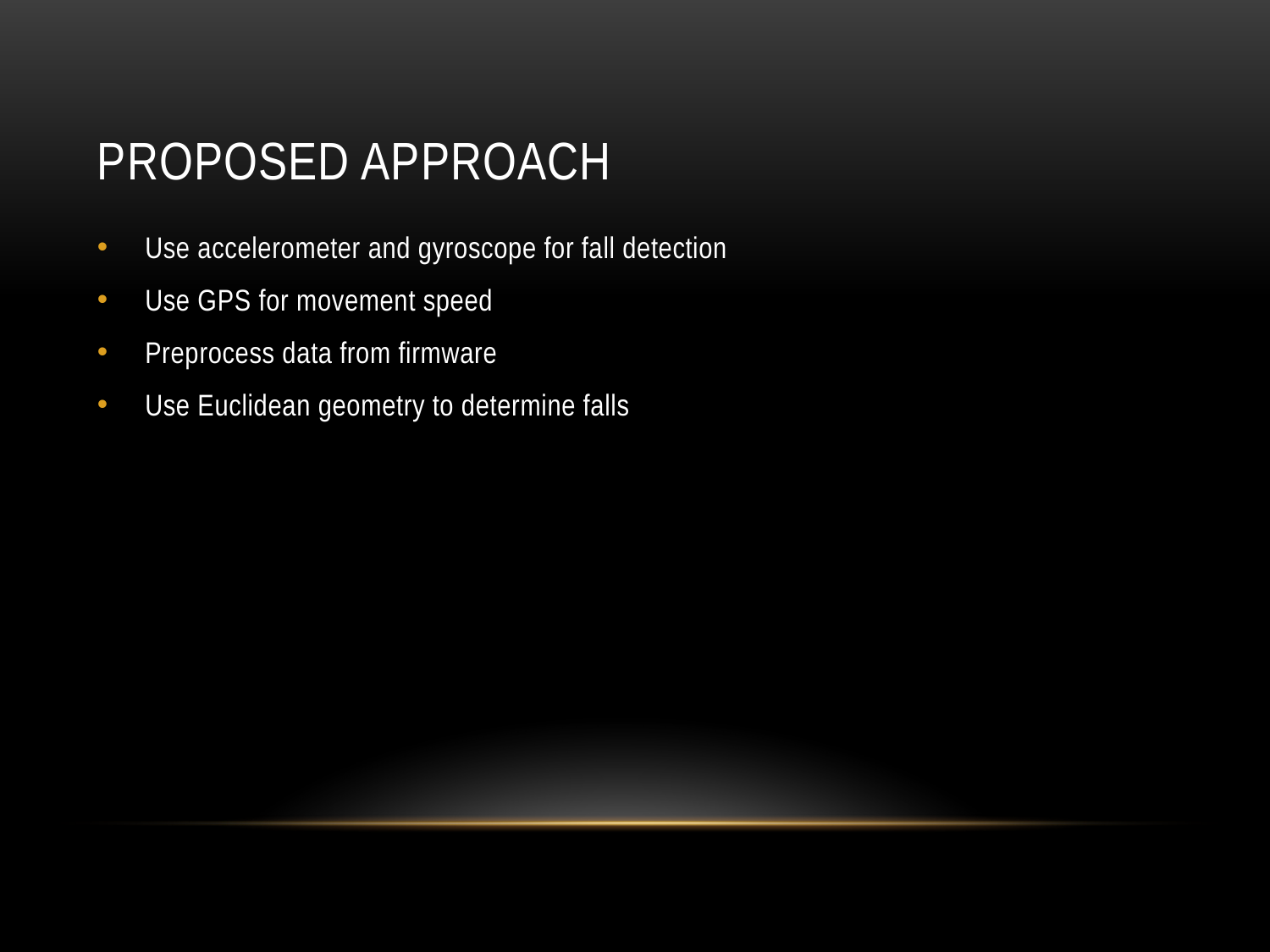

# Proposed Approach
Use accelerometer and gyroscope for fall detection
Use GPS for movement speed
Preprocess data from firmware
Use Euclidean geometry to determine falls